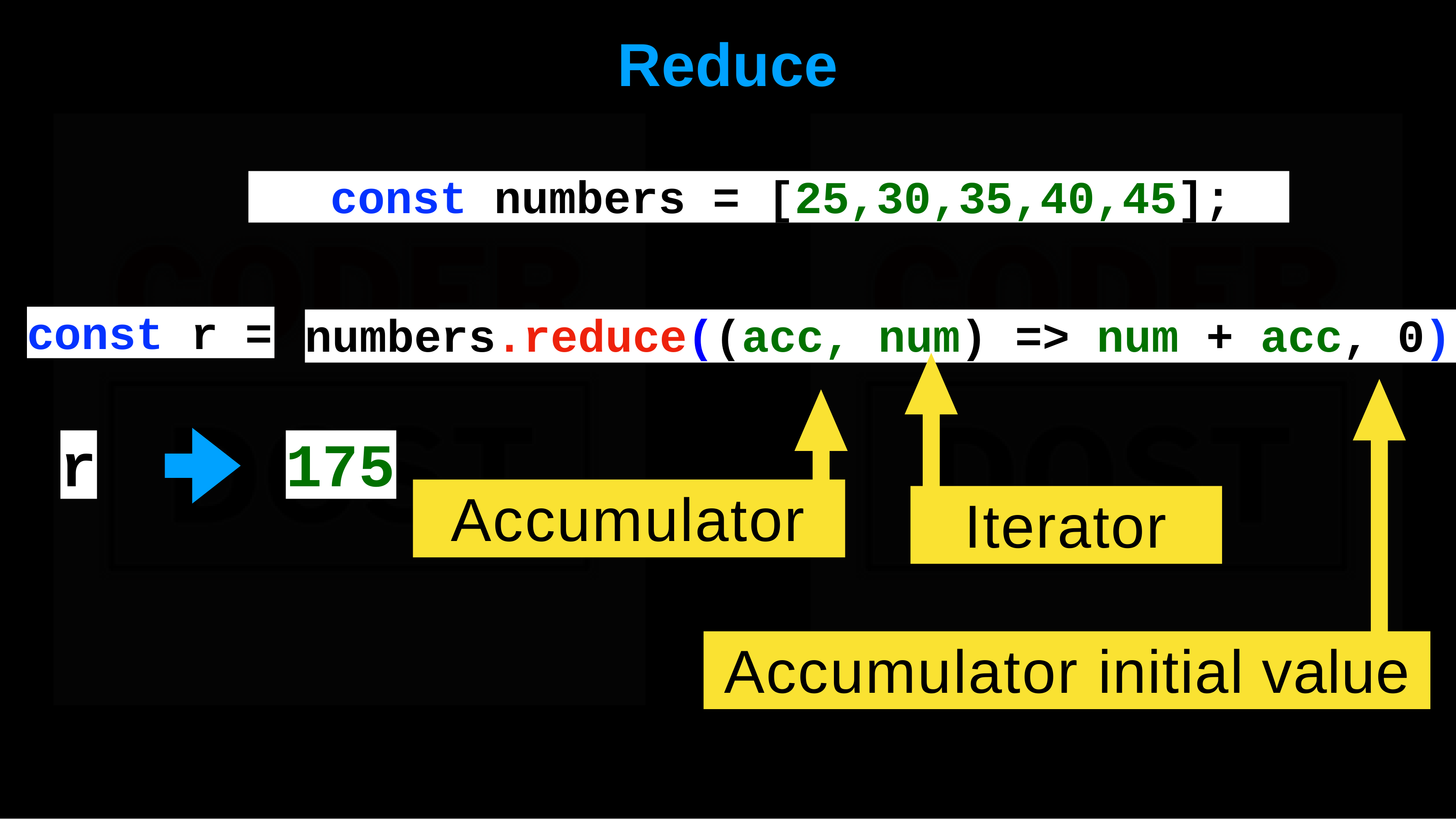

# Reduce
const numbers = [25,30,35,40,45];
numbers.reduce((acc, num) => num + acc, 0)
const r =

r
175
Accumulator
Iterator
Accumulator	initial	value